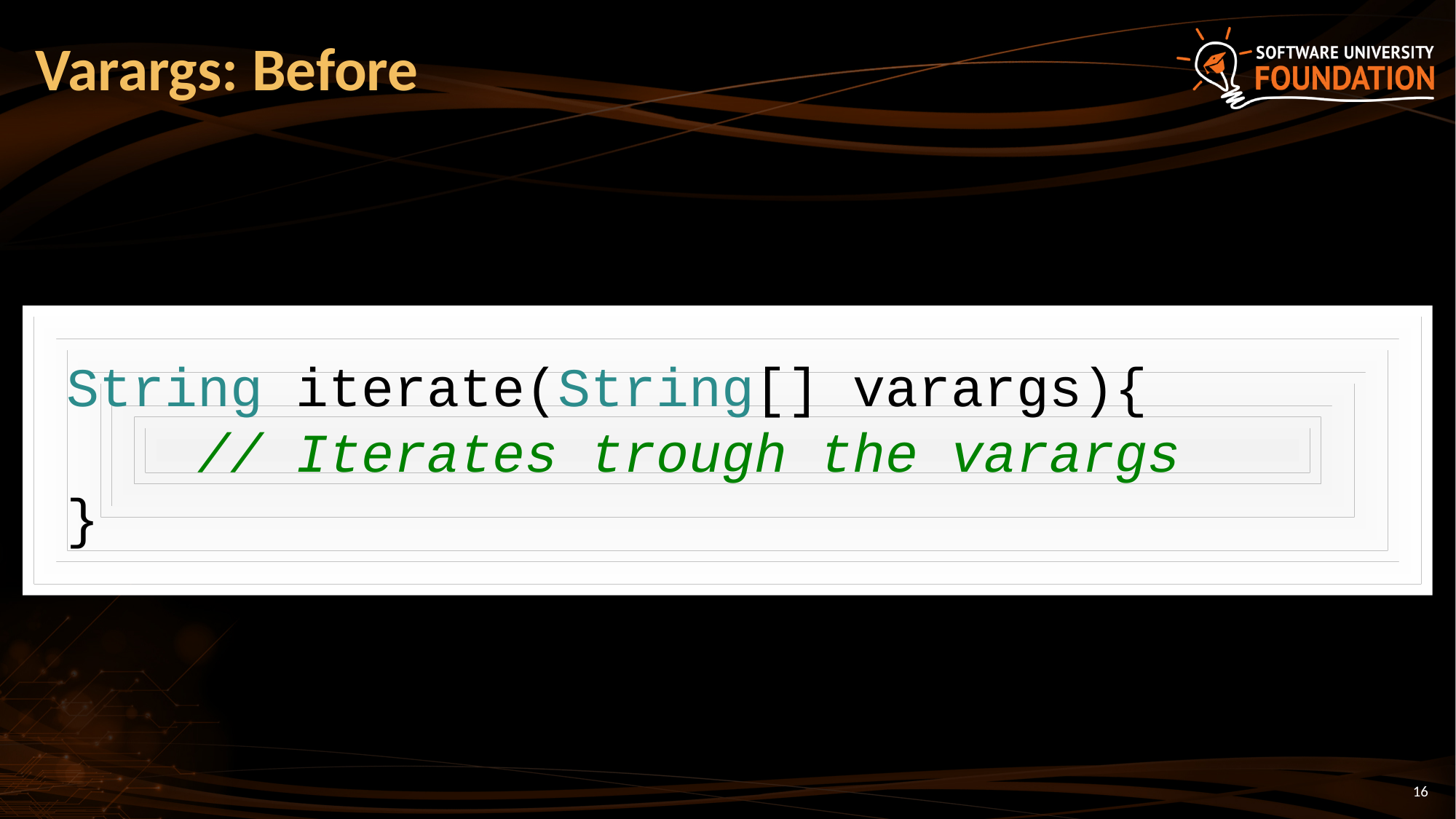

# Varargs: Before

 String iterate(String[] varargs){
     // Iterates trough the varargs
 }
16